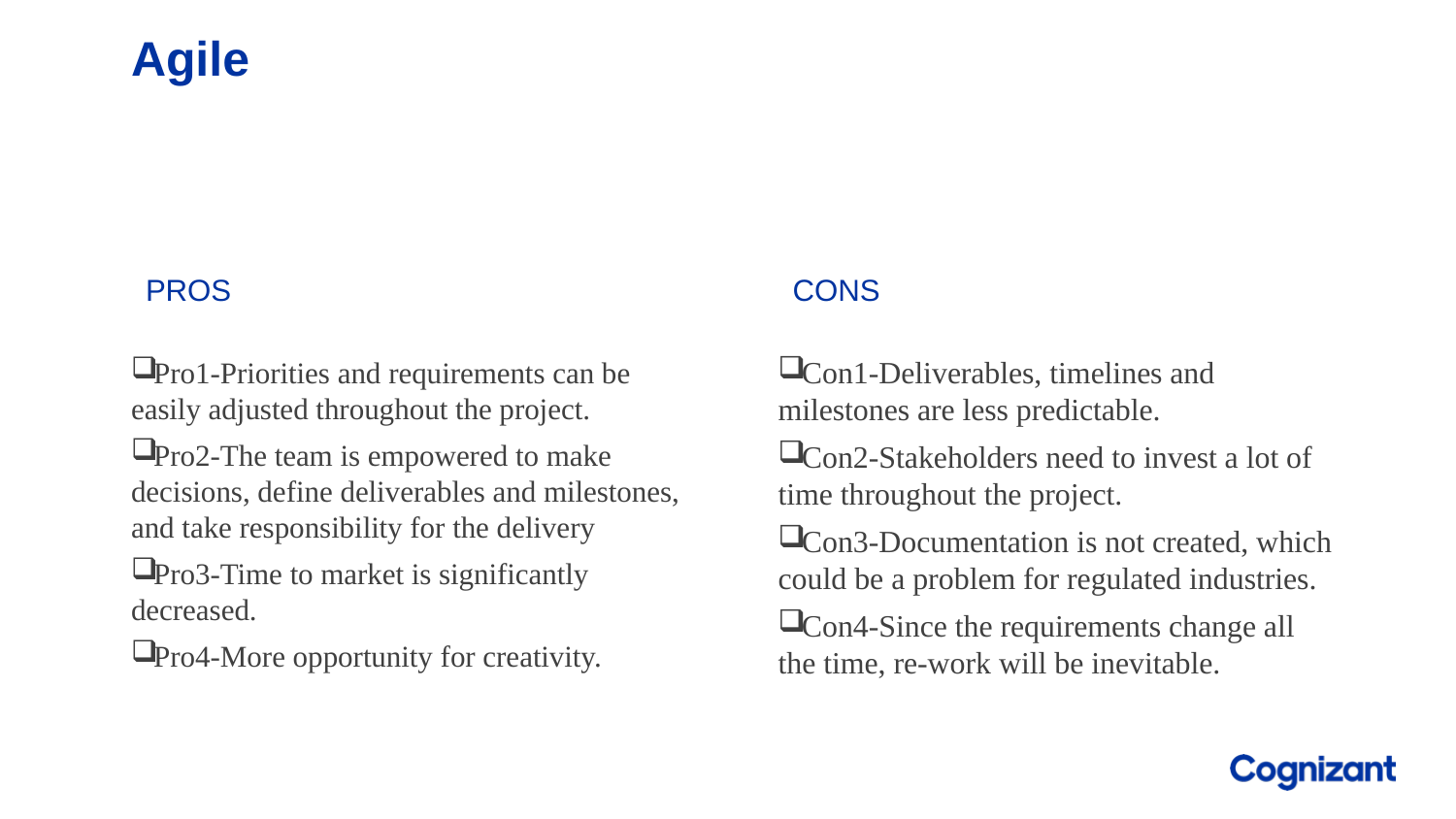

# Agile
Pros
Cons
Con1-Deliverables, timelines and milestones are less predictable.
Con2-Stakeholders need to invest a lot of time throughout the project.
Con3-Documentation is not created, which could be a problem for regulated industries.
Con4-Since the requirements change all the time, re-work will be inevitable.
Pro1-Priorities and requirements can be easily adjusted throughout the project.
Pro2-The team is empowered to make decisions, define deliverables and milestones, and take responsibility for the delivery
Pro3-Time to market is significantly decreased.
Pro4-More opportunity for creativity.